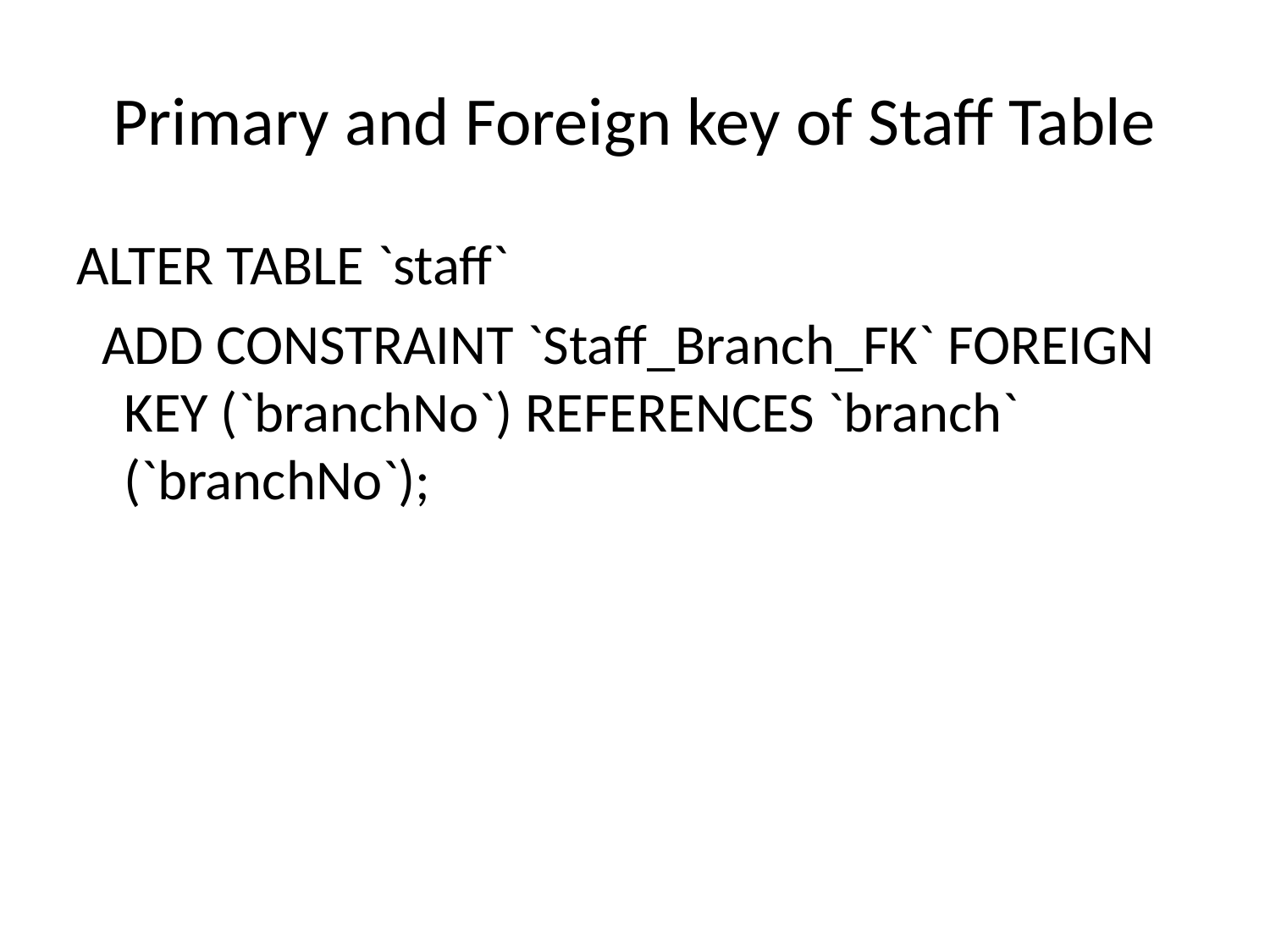

# Primary and Foreign key of Staff Table
ALTER TABLE `staff`
  ADD CONSTRAINT `Staff_Branch_FK` FOREIGN KEY (`branchNo`) REFERENCES `branch` (`branchNo`);